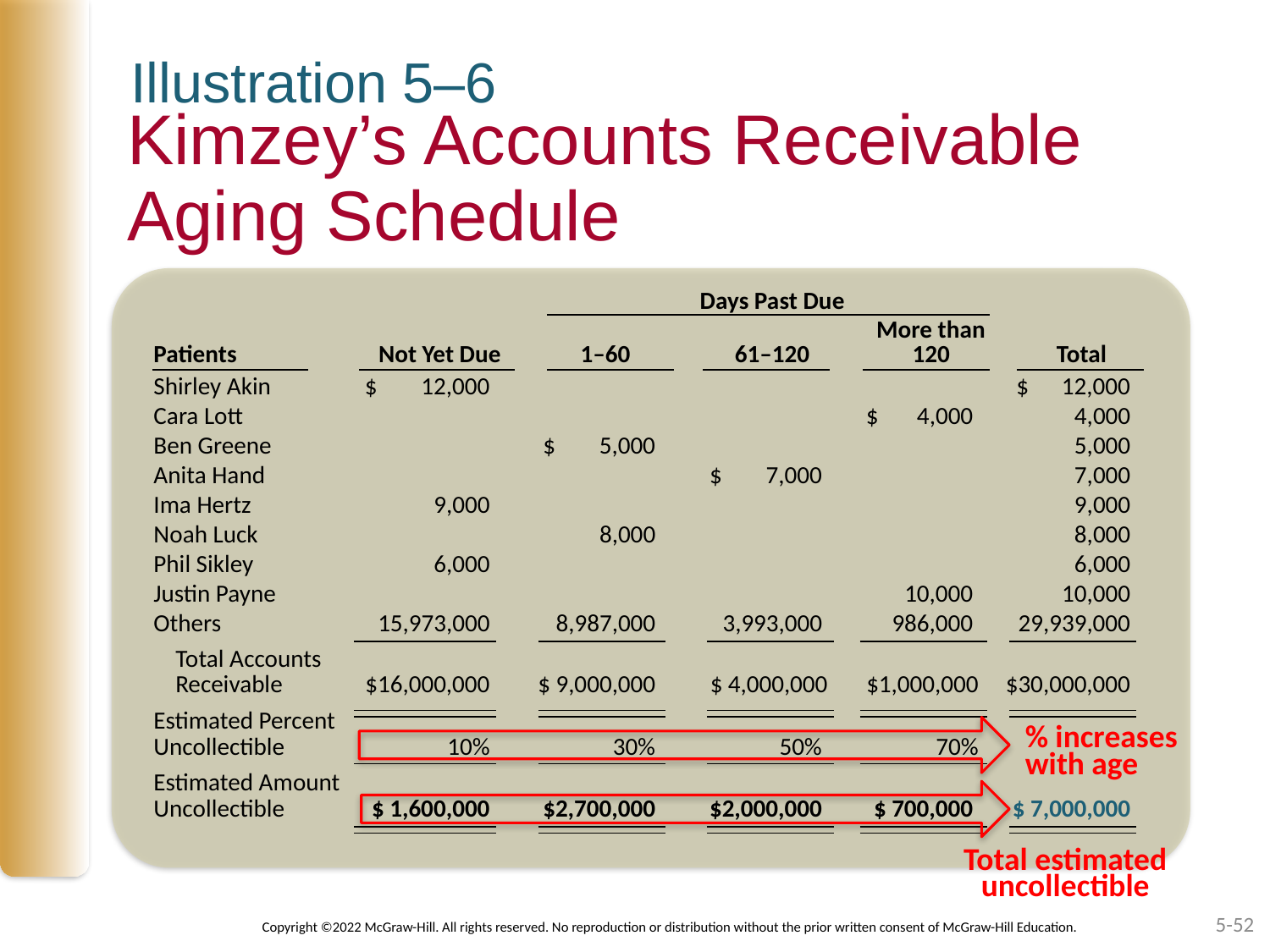

Illustration 5–6
# Kimzey’s Accounts Receivable Aging Schedule

	Days Past Due
				More than
Patients	Not Yet Due	1–60	61–120	120	Total
Shirley Akin	  $        12,000 				$      12,000
Cara Lott 				$       4,000 	4,000
Ben Greene 		$        5,000 			5,000
Anita Hand 			$        7,000 		7,000
Ima Hertz 	9,000 				9,000
Noah Luck 		8,000 			8,000
Phil Sikley 	6,000 				6,000
Justin Payne 				10,000 	10,000
Others 	15,973,000 	8,987,000 	3,993,000 	986,000 	29,939,000
    Total Accounts
    Receivable 	$16,000,000 	$ 9,000,000 	$ 4,000,000	$1,000,000	$30,000,000
Estimated Percent
Uncollectible 	10% 	30% 	50% 	70%
Estimated Amount
Uncollectible 	$ 1,600,000 	$2,700,000 	$2,000,000 	$ 700,000 	$ 7,000,000

% increases
with age

Total estimated
uncollectible